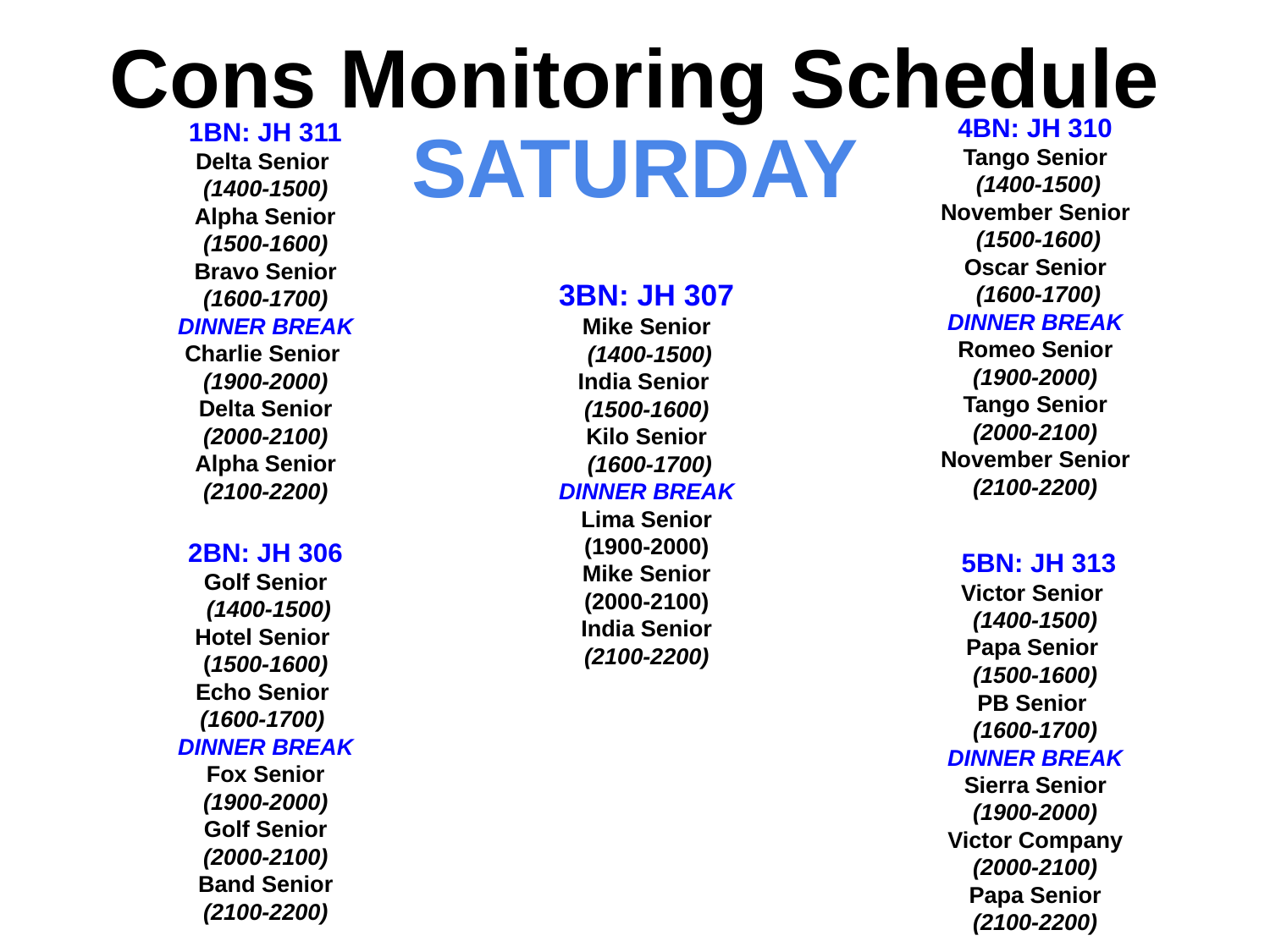

# Cons Monitoring Schedule SATURDAY
1BN: JH 311
Delta Senior
(1400-1500)
 Alpha Senior
(1500-1600)
 Bravo Senior
(1600-1700)
DINNER BREAK
Charlie Senior
(1900-2000)
Delta Senior
(2000-2100)
Alpha Senior
(2100-2200)
2BN: JH 306
Golf Senior
 (1400-1500)
Hotel Senior
(1500-1600)
Echo Senior
(1600-1700)
DINNER BREAK
Fox Senior
(1900-2000)
Golf Senior
(2000-2100)
Band Senior
(2100-2200)
4BN: JH 310
Tango Senior
 (1400-1500)
November Senior
 (1500-1600)
Oscar Senior
 (1600-1700)
DINNER BREAK
Romeo Senior
(1900-2000)
Tango Senior
(2000-2100)
November Senior
(2100-2200)
 5BN: JH 313
Victor Senior
(1400-1500)
Papa Senior
(1500-1600)
PB Senior
(1600-1700)
DINNER BREAK
Sierra Senior
(1900-2000)
Victor Company
(2000-2100)
Papa Senior
(2100-2200)

3BN: JH 307
Mike Senior
 (1400-1500)
India Senior
(1500-1600)
Kilo Senior
 (1600-1700)
DINNER BREAK
Lima Senior
(1900-2000)
Mike Senior
(2000-2100)
India Senior
(2100-2200)
1st BN  =  Jenkins 311
2nd BN = Jenkins 306
3rd BN  = Jenkins 307
4th BN  = Jenkins 310
5th BN  = Jenkins 313